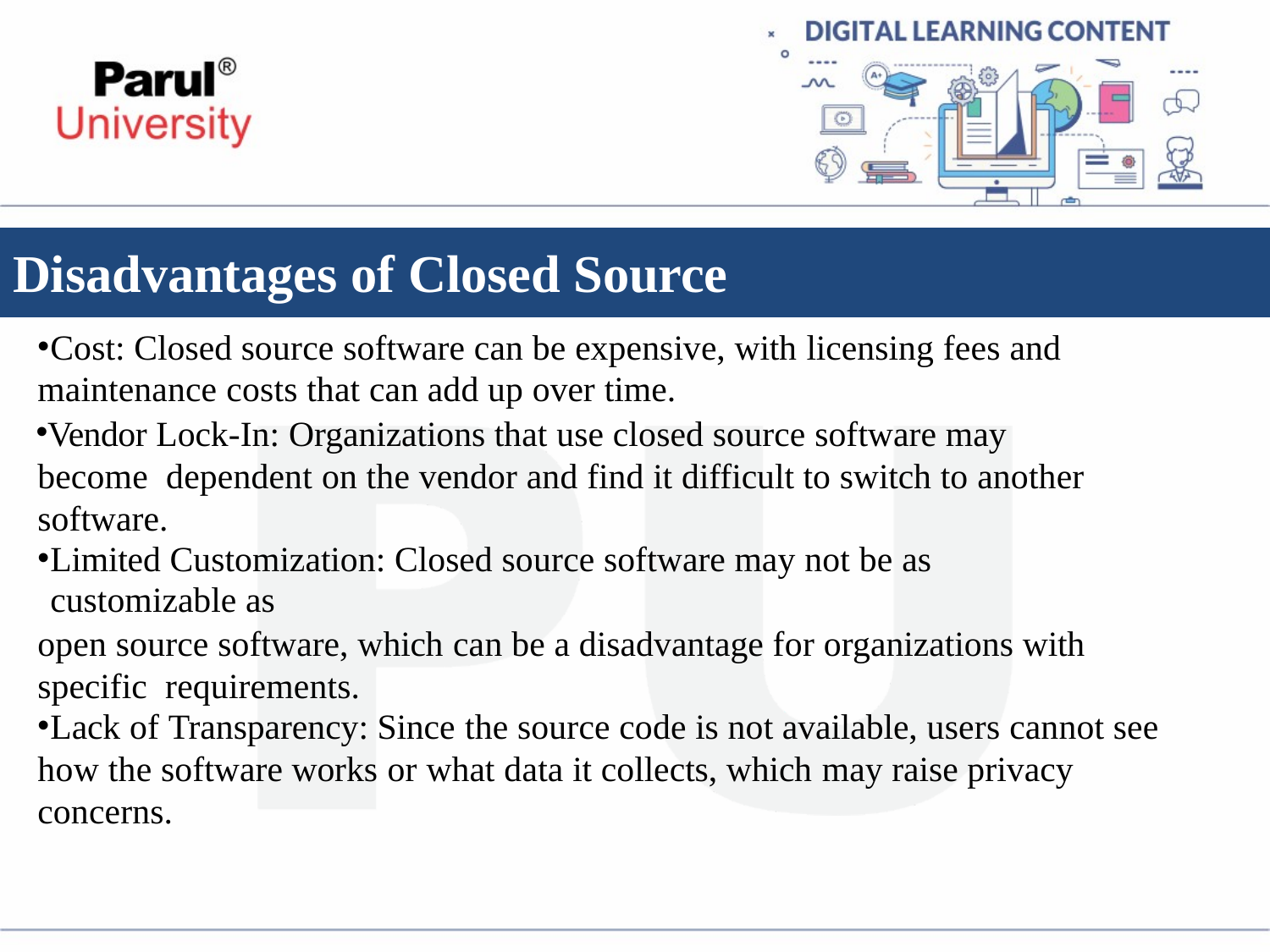

# Disadvantages of Closed Source
Cost: Closed source software can be expensive, with licensing fees and
maintenance costs that can add up over time.
Vendor Lock-In: Organizations that use closed source software may become  dependent on the vendor and find it difficult to switch to another software.
Limited Customization: Closed source software may not be as customizable as
open source software, which can be a disadvantage for organizations with specific  requirements.
Lack of Transparency: Since the source code is not available, users cannot see
how the software works or what data it collects, which may raise privacy concerns.